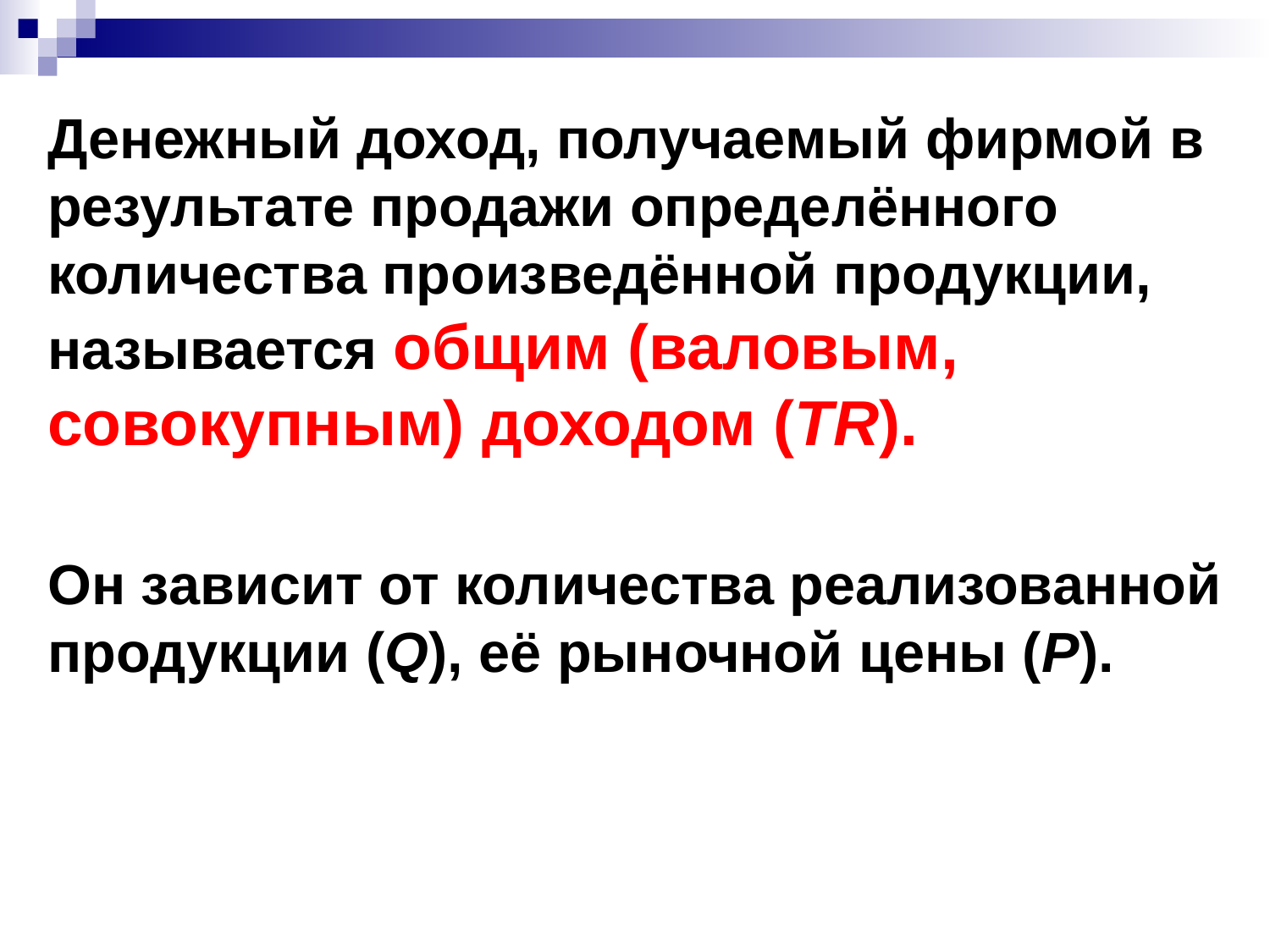

Денежный доход, получаемый фирмой в результате продажи определённого количества произведённой продукции, называется общим (валовым, совокупным) доходом (TR).

Он зависит от количества реализованной продукции (Q), её рыночной цены (P).